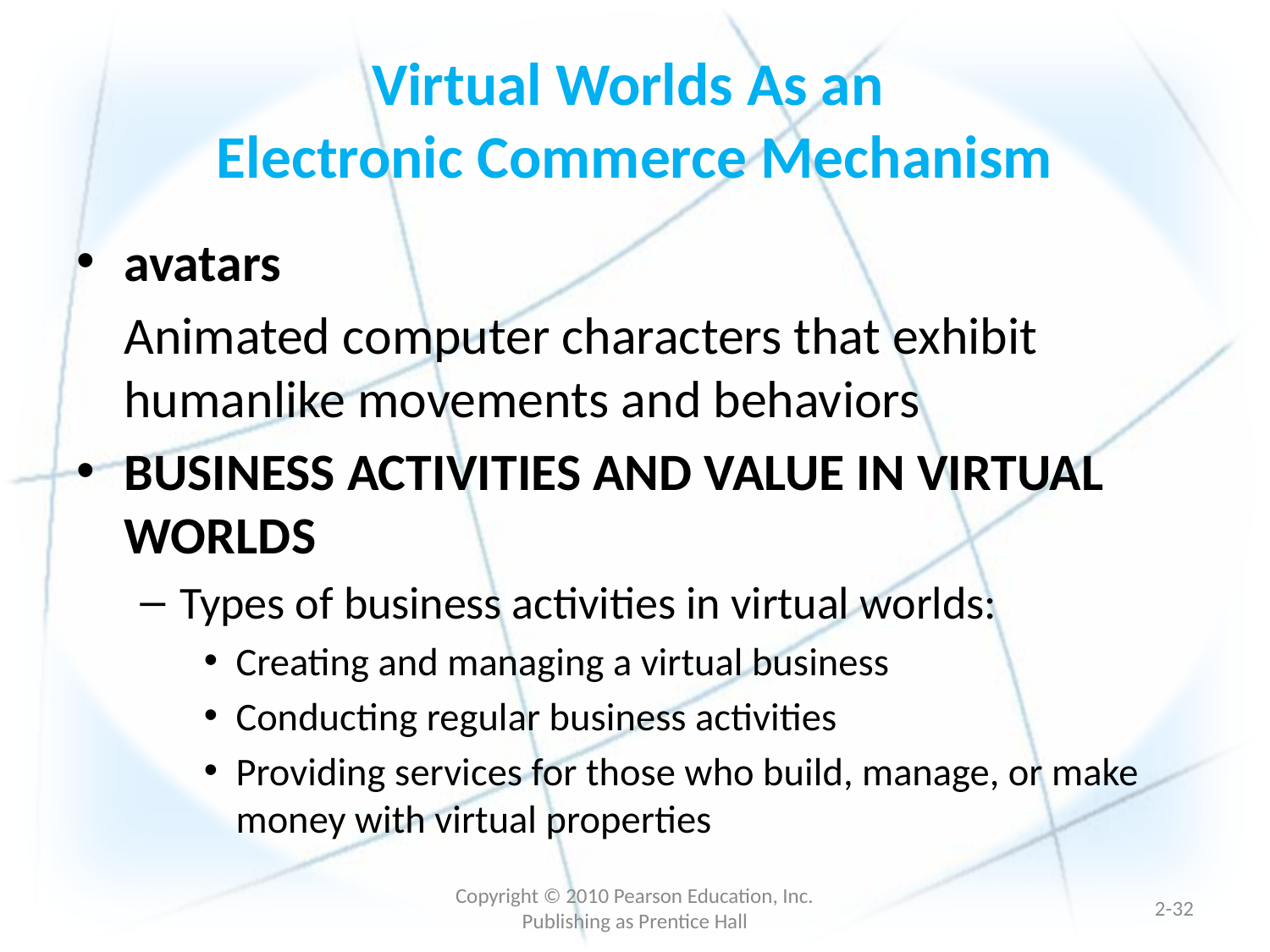

# Virtual Worlds As an Electronic Commerce Mechanism
avatars
	Animated computer characters that exhibit humanlike movements and behaviors
BUSINESS ACTIVITIES AND VALUE IN VIRTUAL WORLDS
Types of business activities in virtual worlds:
Creating and managing a virtual business
Conducting regular business activities
Providing services for those who build, manage, or make money with virtual properties
Copyright © 2010 Pearson Education, Inc. Publishing as Prentice Hall
2-32